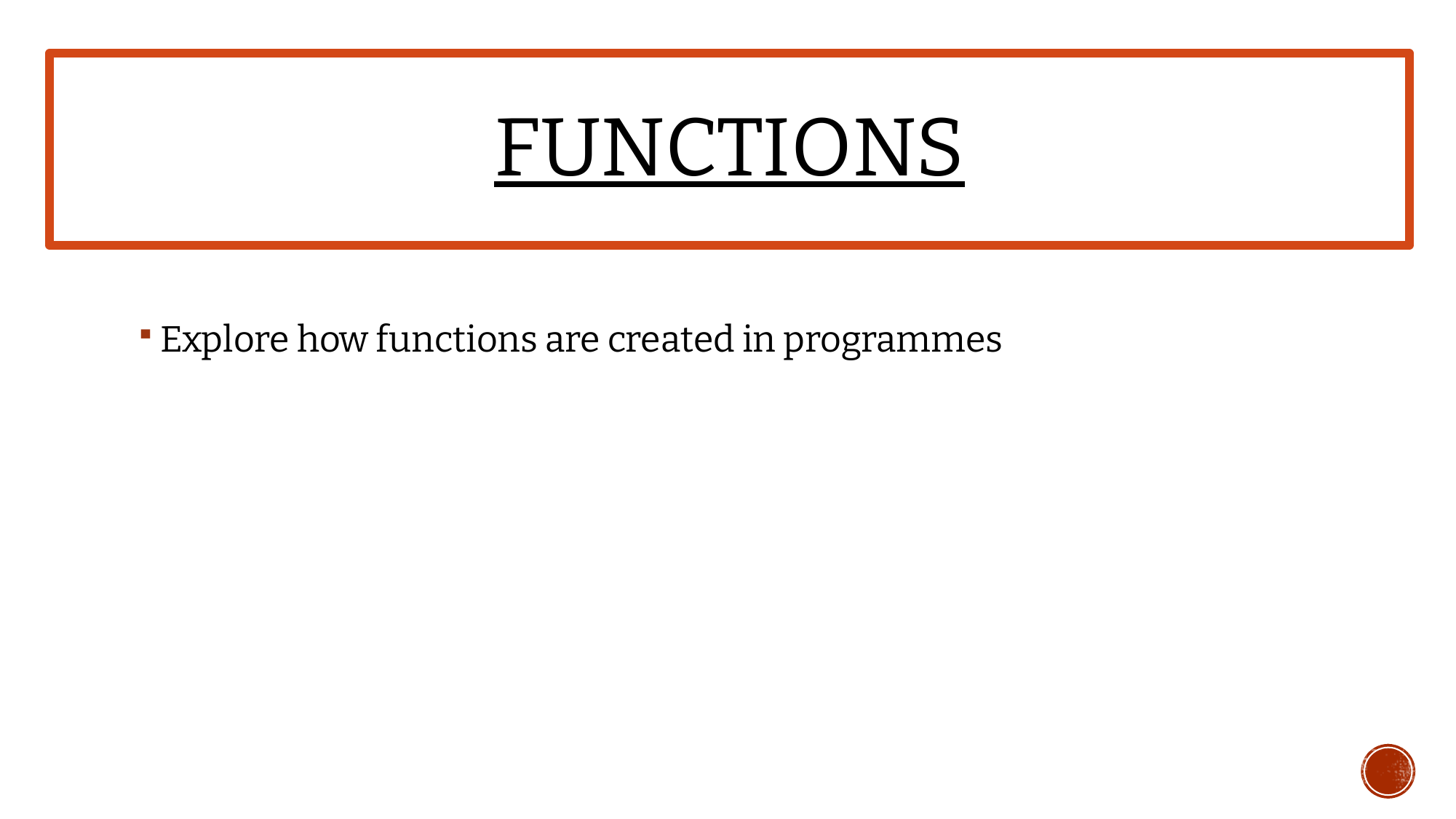

Functions
# Functions

Explore how functions are created in programmes